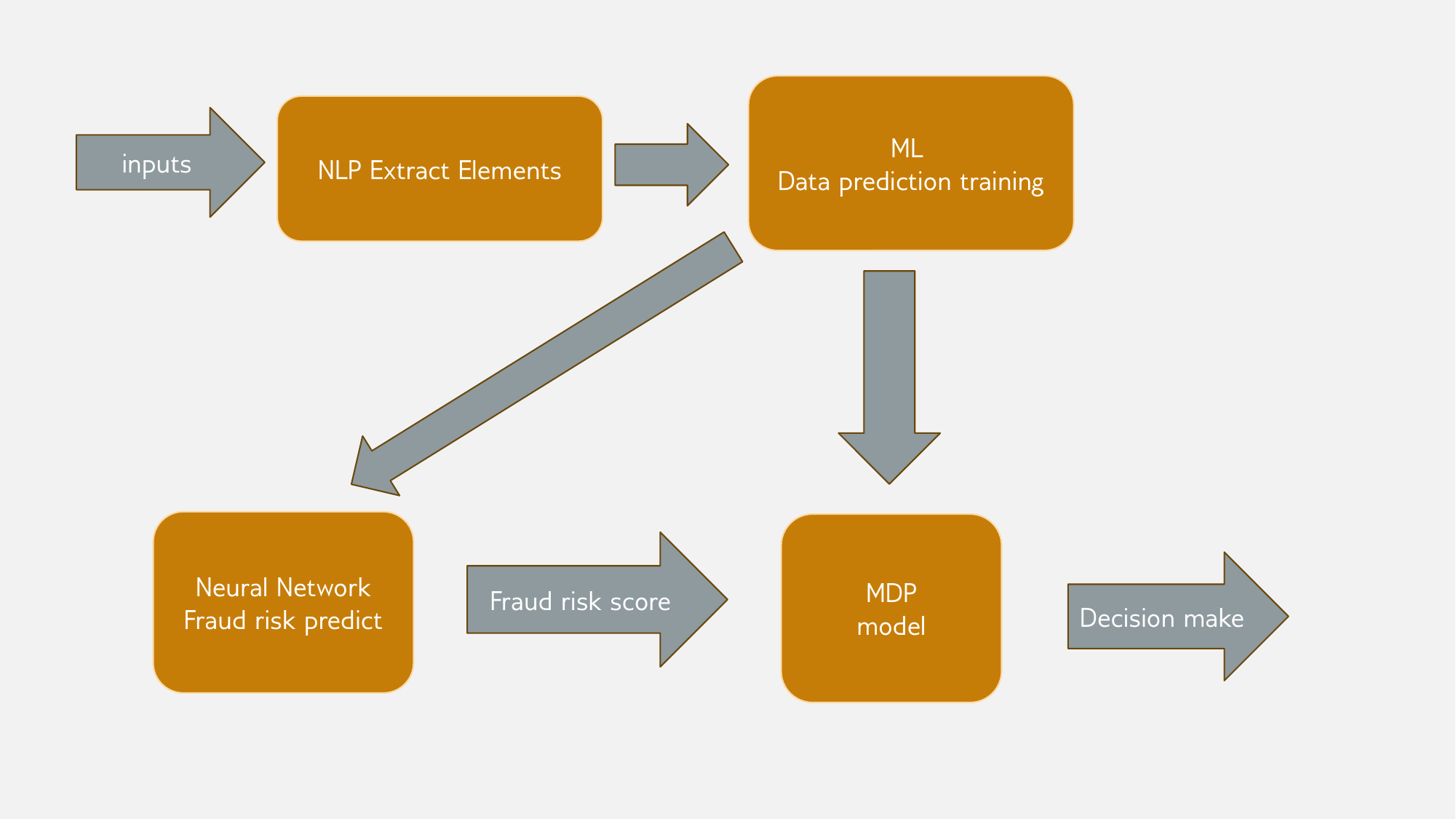

ML
Data prediction training
NLP Extract Elements
inputs

Neural Network
Fraud risk predict
MDP
model
Fraud risk score
Decision make